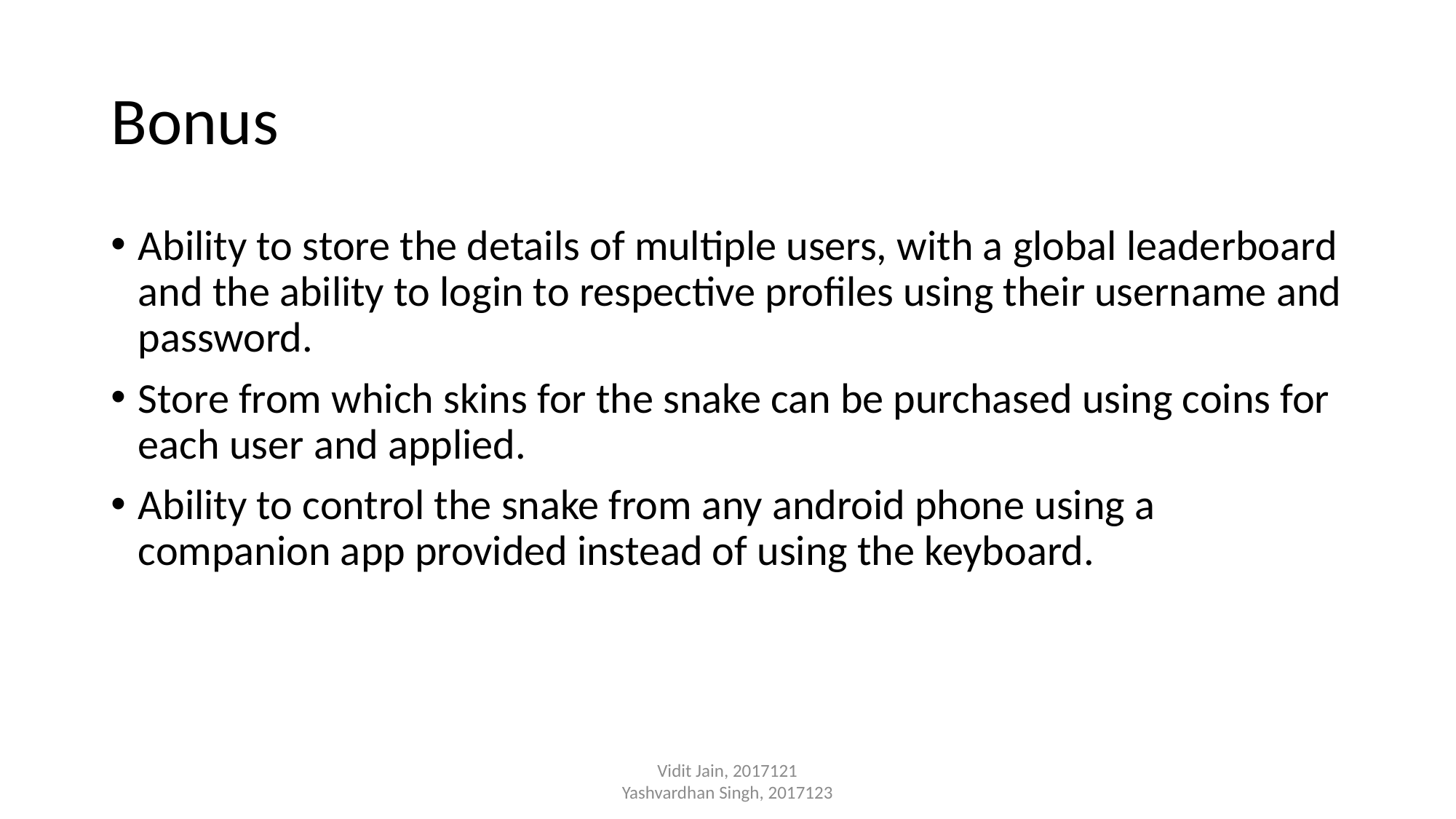

# Bonus
Ability to store the details of multiple users, with a global leaderboard and the ability to login to respective profiles using their username and password.
Store from which skins for the snake can be purchased using coins for each user and applied.
Ability to control the snake from any android phone using a companion app provided instead of using the keyboard.
Vidit Jain, 2017121
Yashvardhan Singh, 2017123